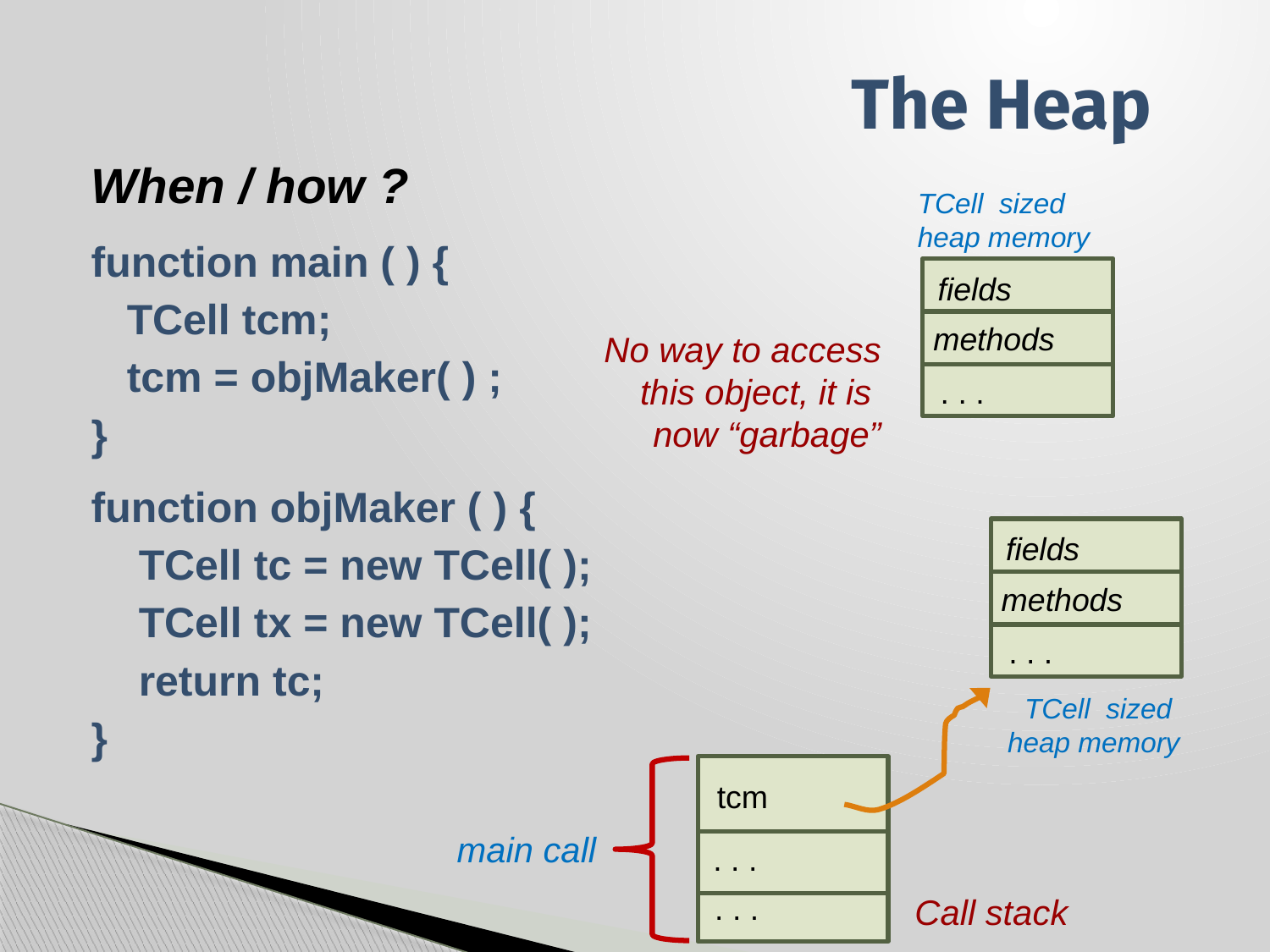

The Heap
When / how ?
function main ( ) {
   TCell tcm;
   tcm = objMaker( ) ;
}
function objMaker ( ) {
    TCell tc = new TCell( );
    TCell tx = new TCell( );
    return tc;
}
TCell  sized heap memory

fields
methods
. . .
No way to access this object, it is
now “garbage”

fields
methods
. . .
TCell  sized  heap memory

tcm
. . .
. . .

main call
Call stack